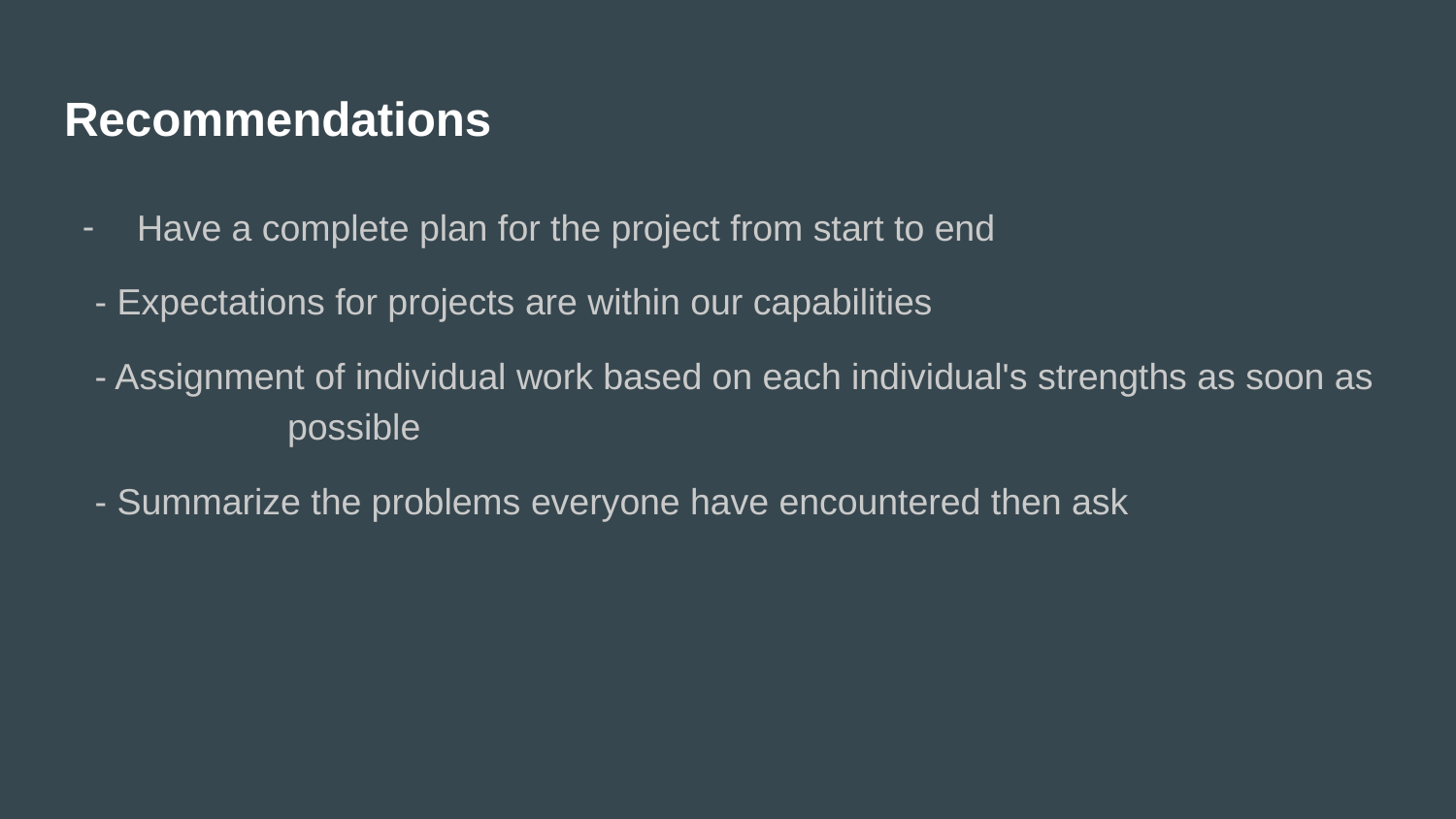

# Recommendations
Have a complete plan for the project from start to end
   - Expectations for projects are within our capabilities
   - Assignment of individual work based on each individual's strengths as soon as                        possible
   - Summarize the problems everyone have encountered then ask